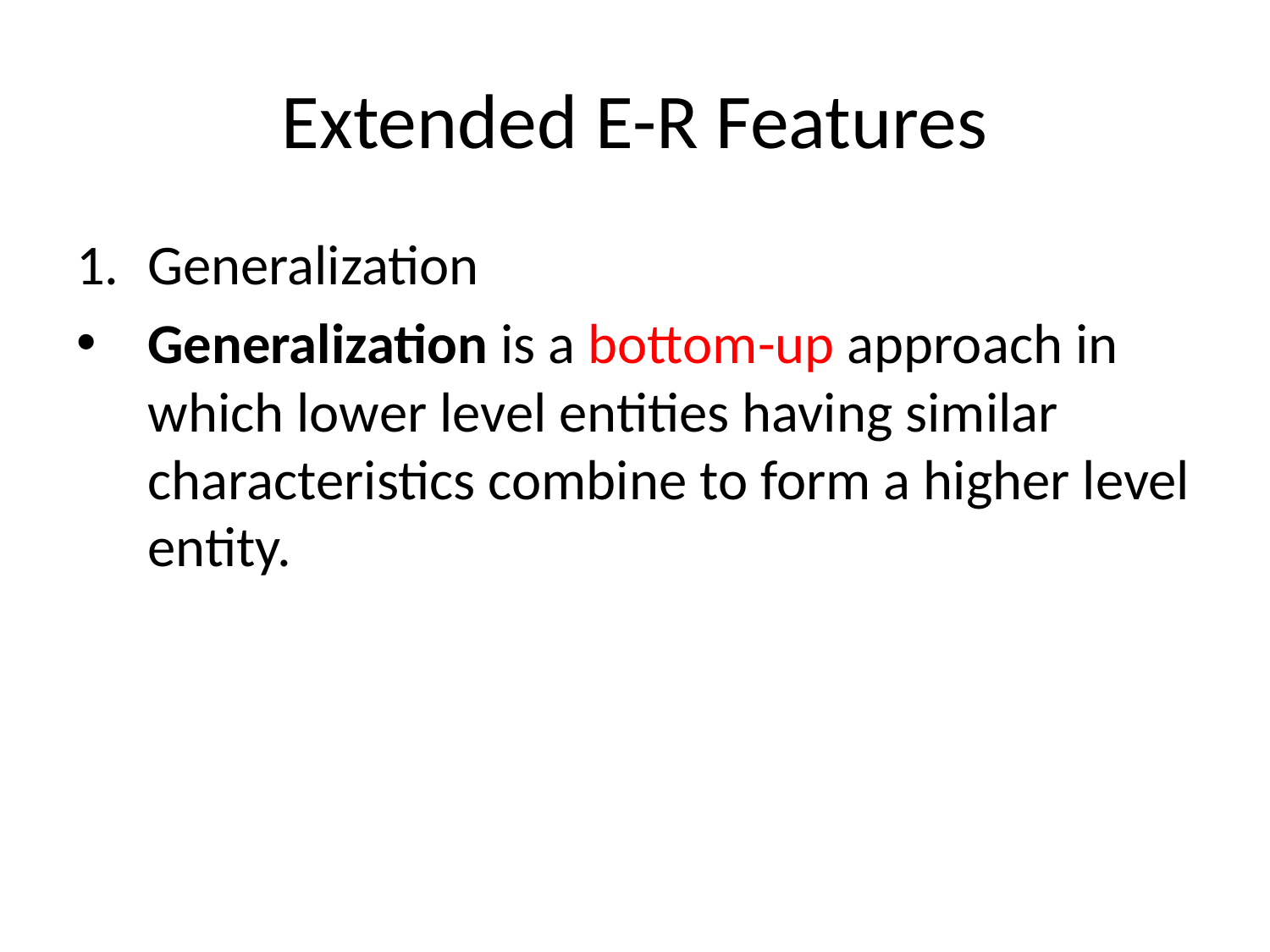

# Extended E-R Features
Generalization
Generalization is a bottom-up approach in which lower level entities having similar characteristics combine to form a higher level entity.